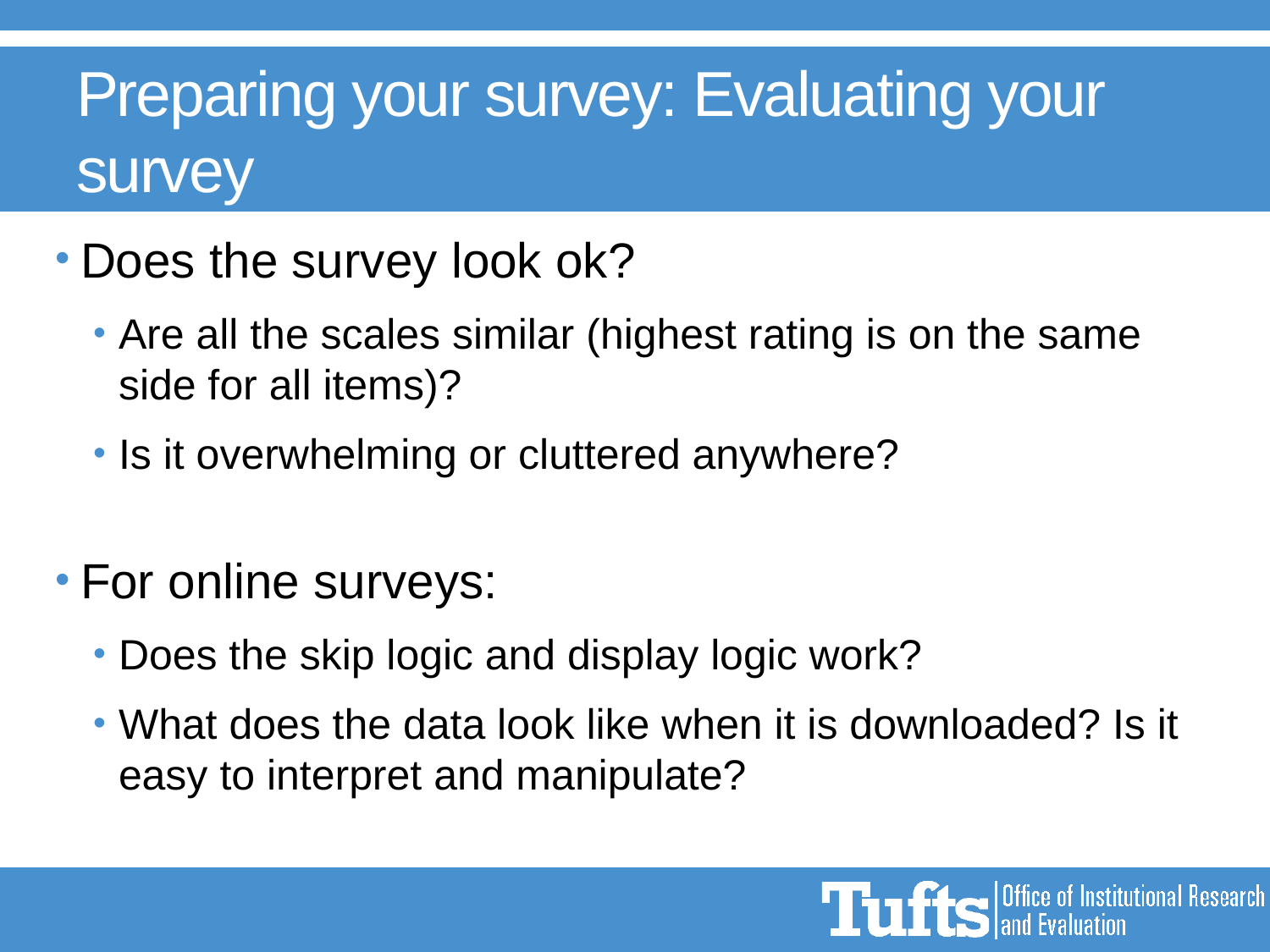

# Preparing your survey: Evaluating your survey
Does the survey look ok?
Are all the scales similar (highest rating is on the same side for all items)?
Is it overwhelming or cluttered anywhere?
For online surveys:
Does the skip logic and display logic work?
What does the data look like when it is downloaded? Is it easy to interpret and manipulate?